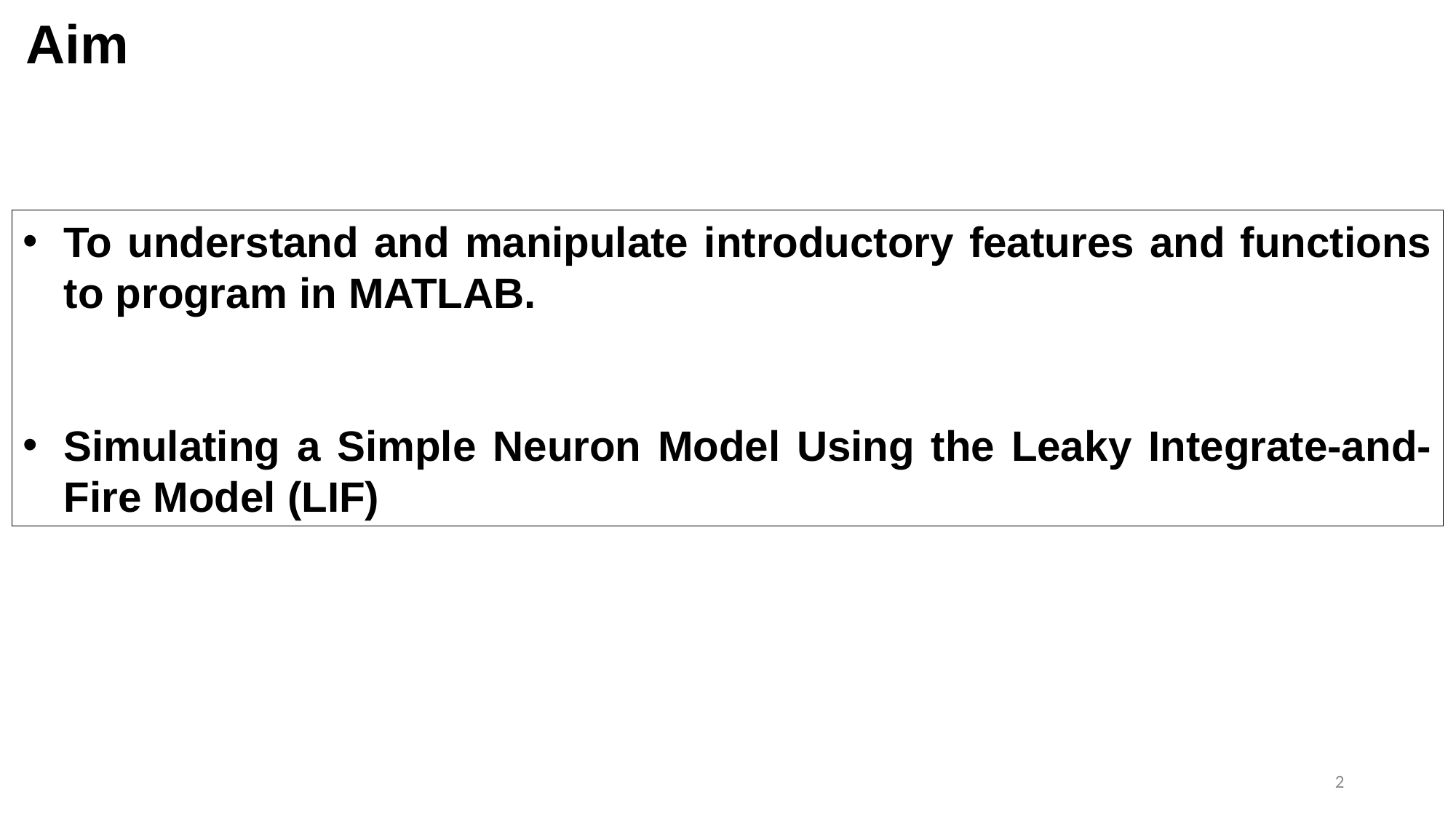

# Aim
To understand and manipulate introductory features and functions to program in MATLAB.

Simulating a Simple Neuron Model Using the Leaky Integrate-and-Fire Model (LIF)
2